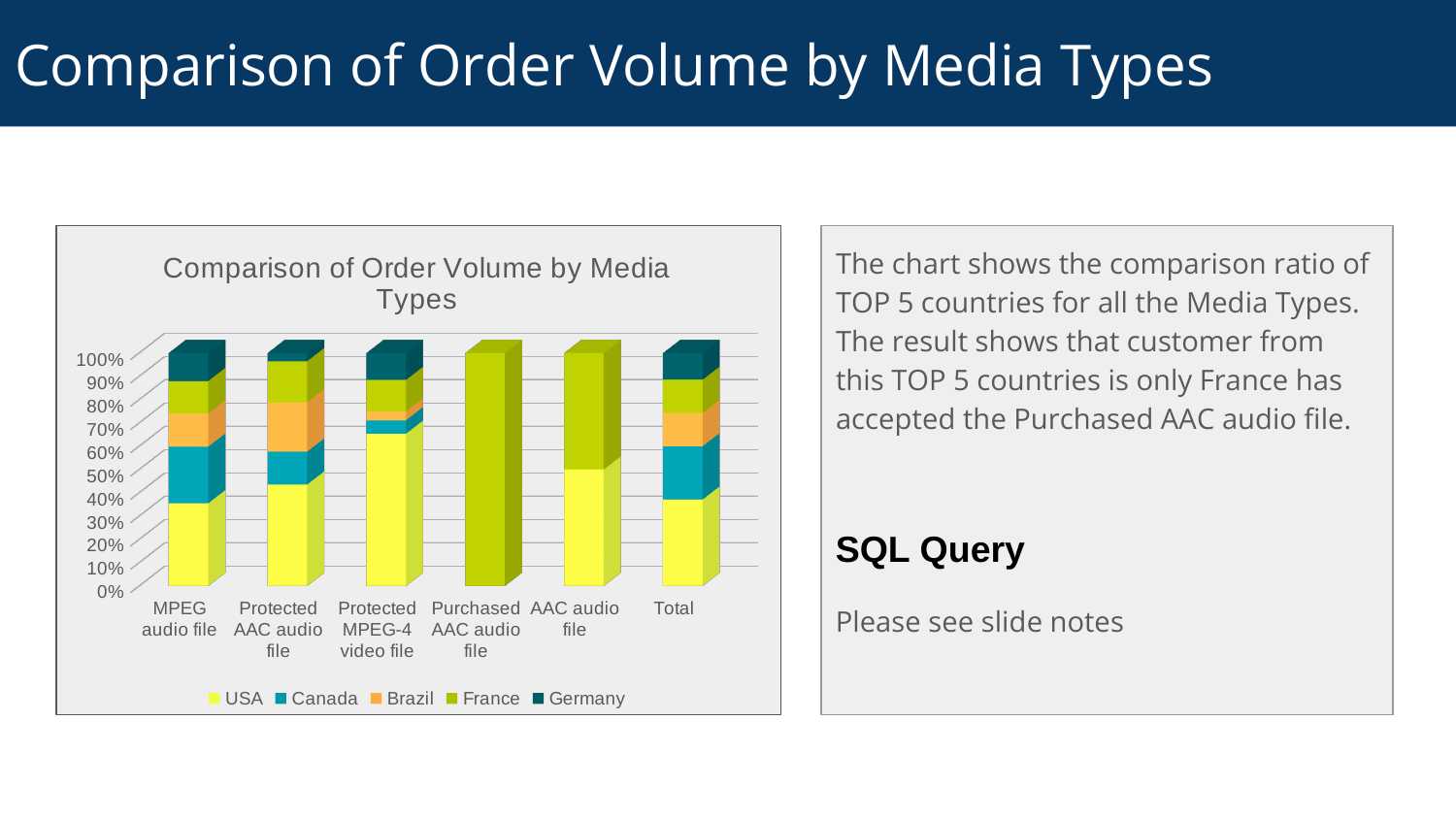

# Comparison of Order Volume by Media Types

[unsupported chart]

The chart shows the comparison ratio of TOP 5 countries for all the Media Types. The result shows that customer from this TOP 5 countries is only France has accepted the Purchased AAC audio file.
SQL Query
Please see slide notes